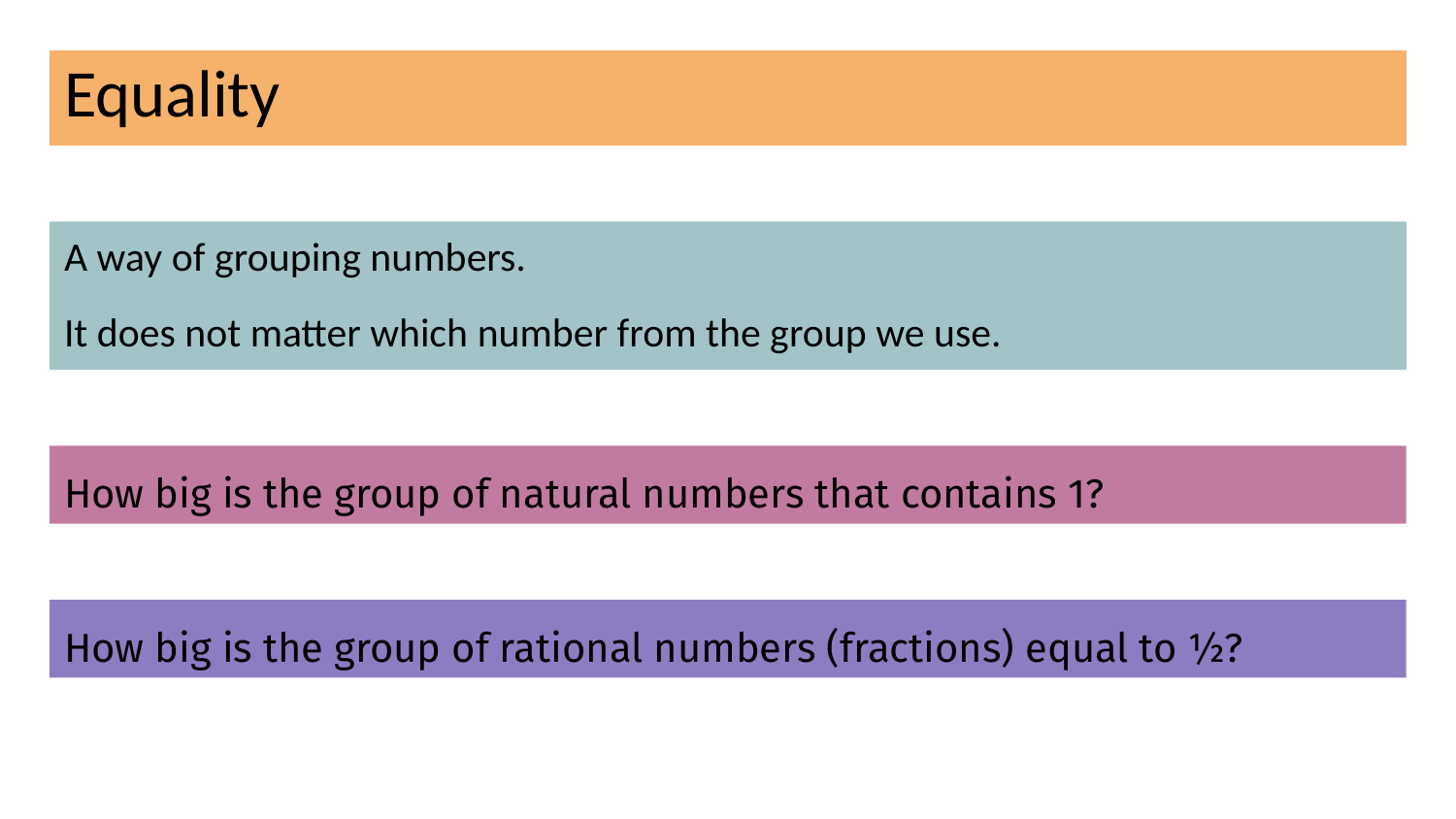

# Equality
A way of grouping numbers.
It does not matter which number from the group we use.

How big is the group of natural numbers that contains 1?

How big is the group of rational numbers (fractions) equal to ½?